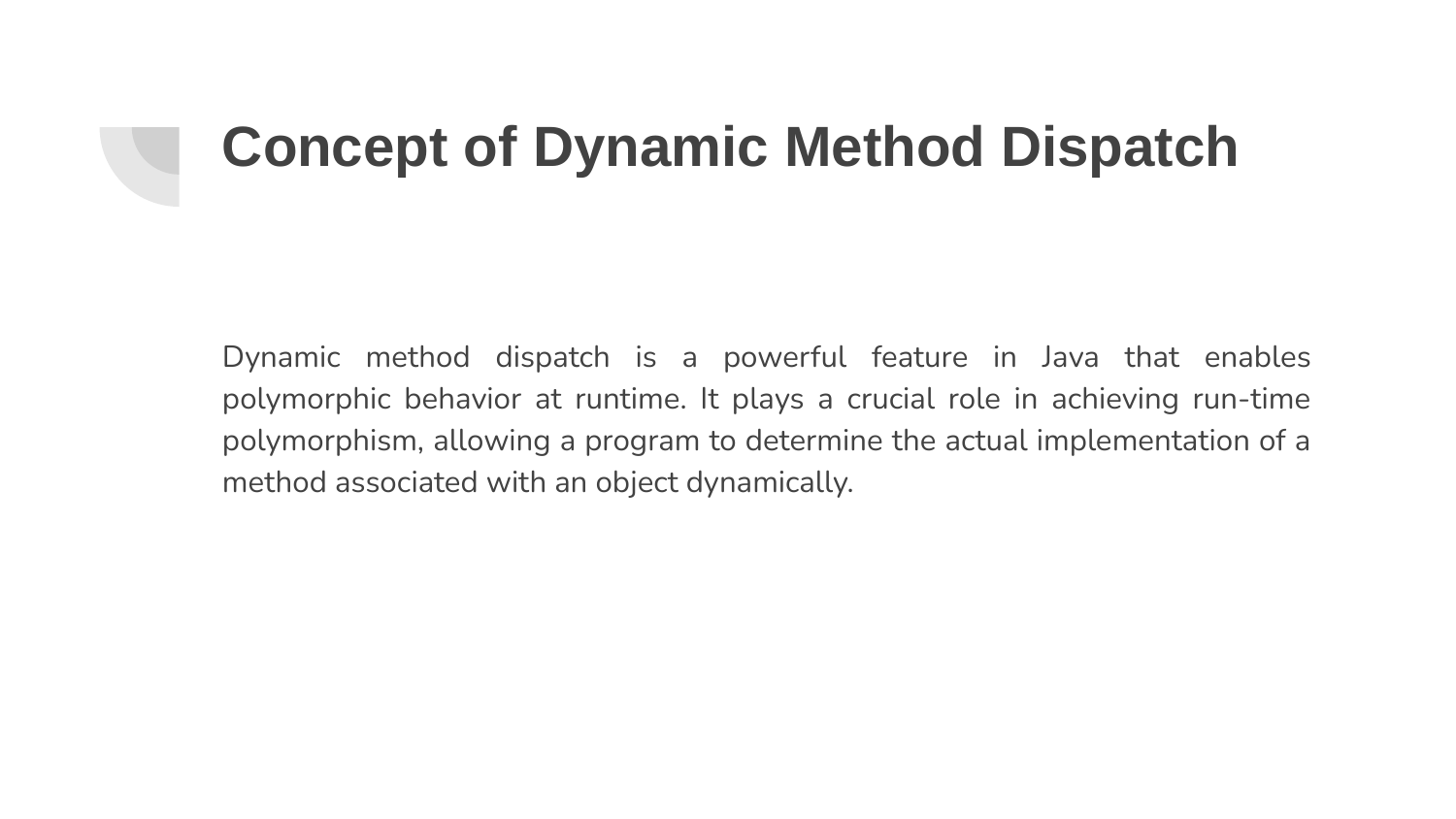

# Concept of Dynamic Method Dispatch
Dynamic method dispatch is a powerful feature in Java that enables polymorphic behavior at runtime. It plays a crucial role in achieving run-time polymorphism, allowing a program to determine the actual implementation of a method associated with an object dynamically.